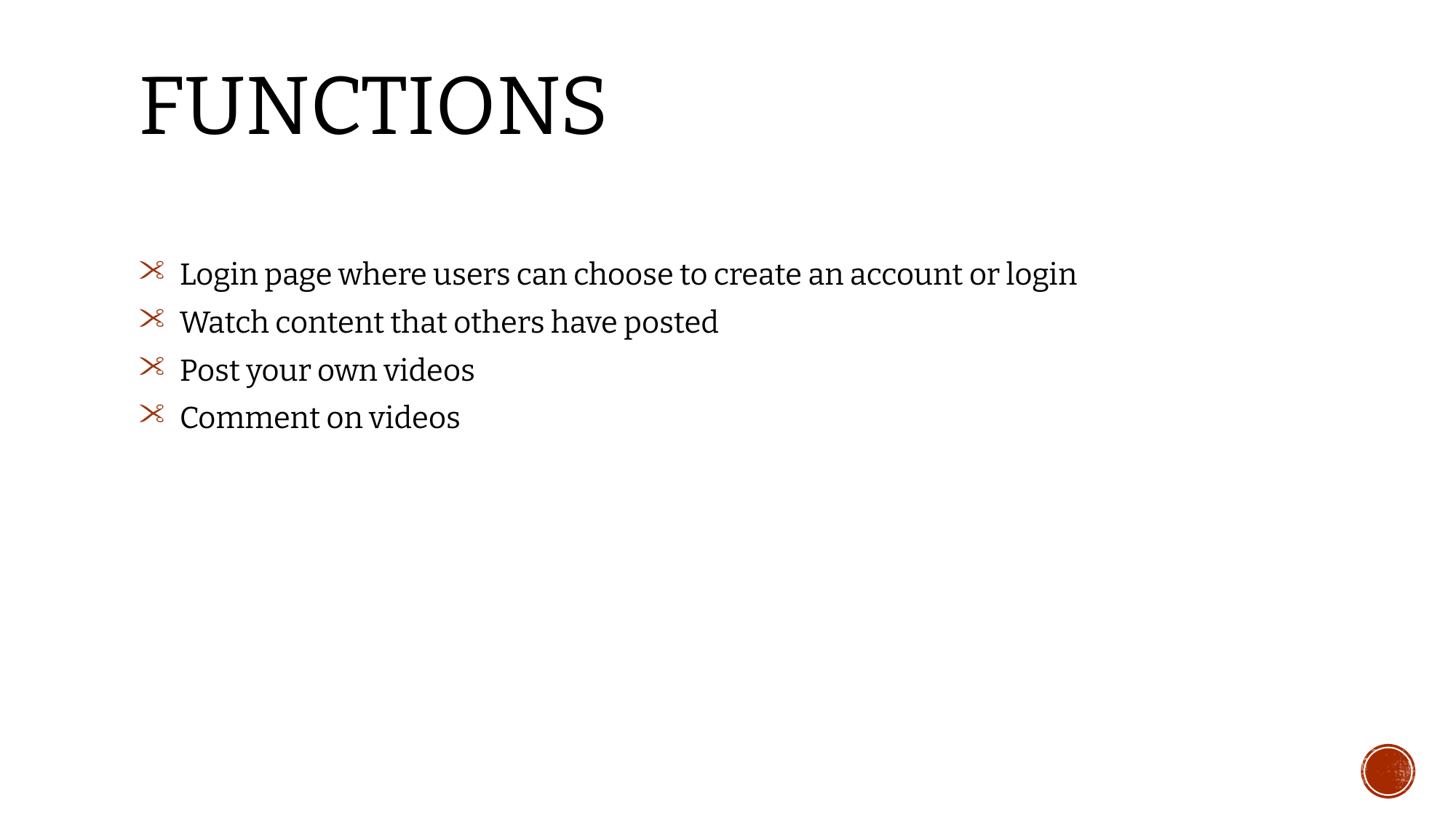

# Functions
Login page where users can choose to create an account or login
Watch content that others have posted
Post your own videos
Comment on videos